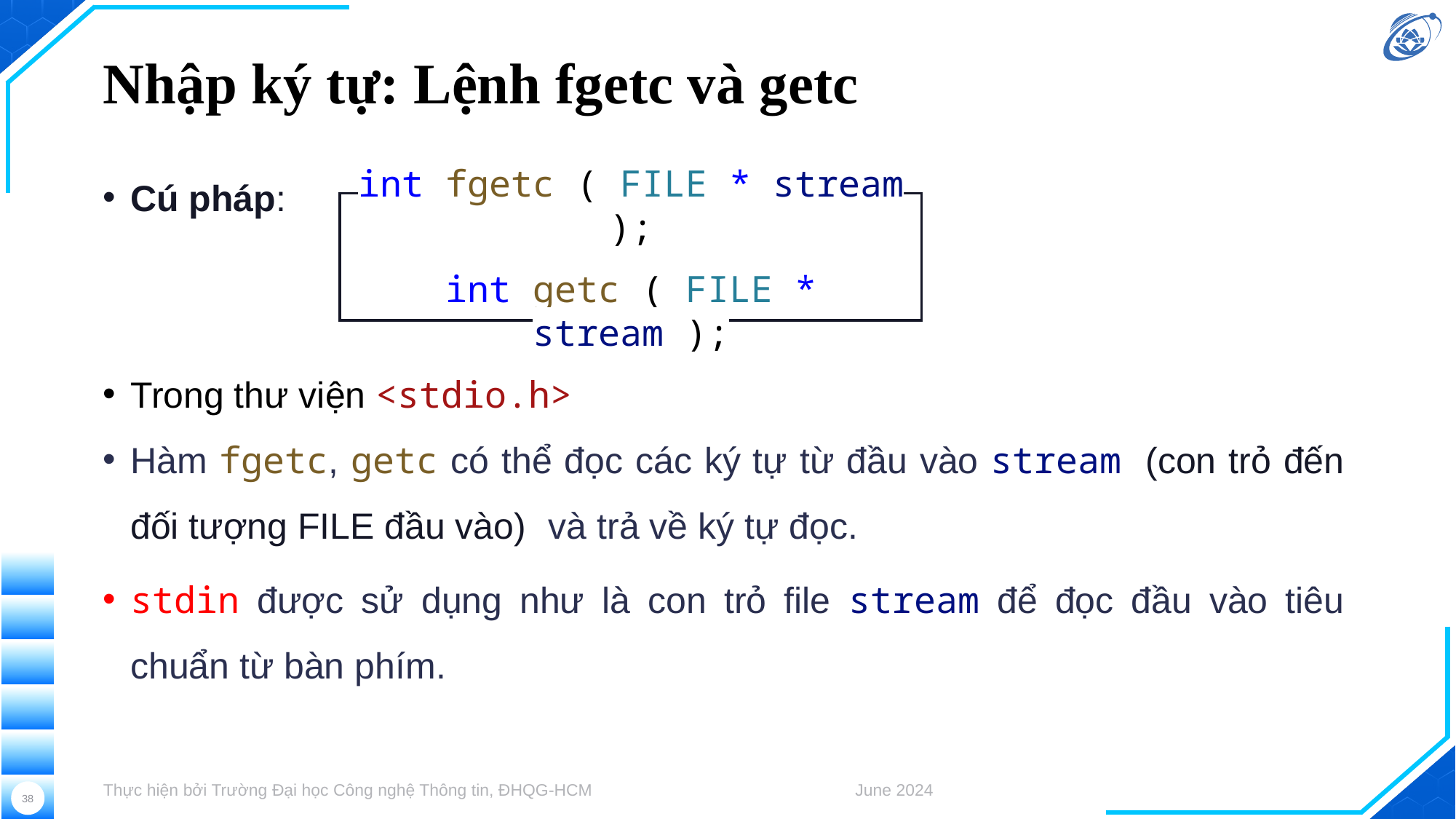

# Nhập ký tự: Lệnh fgetc và getc
Cú pháp:

Trong thư viện <stdio.h>
Hàm fgetc, getc có thể đọc các ký tự từ đầu vào stream (con trỏ đến đối tượng FILE đầu vào) và trả về ký tự đọc.
stdin được sử dụng như là con trỏ file stream để đọc đầu vào tiêu chuẩn từ bàn phím.

int fgetc ( FILE * stream );
int getc ( FILE * stream );
Thực hiện bởi Trường Đại học Công nghệ Thông tin, ĐHQG-HCM
June 2024
38